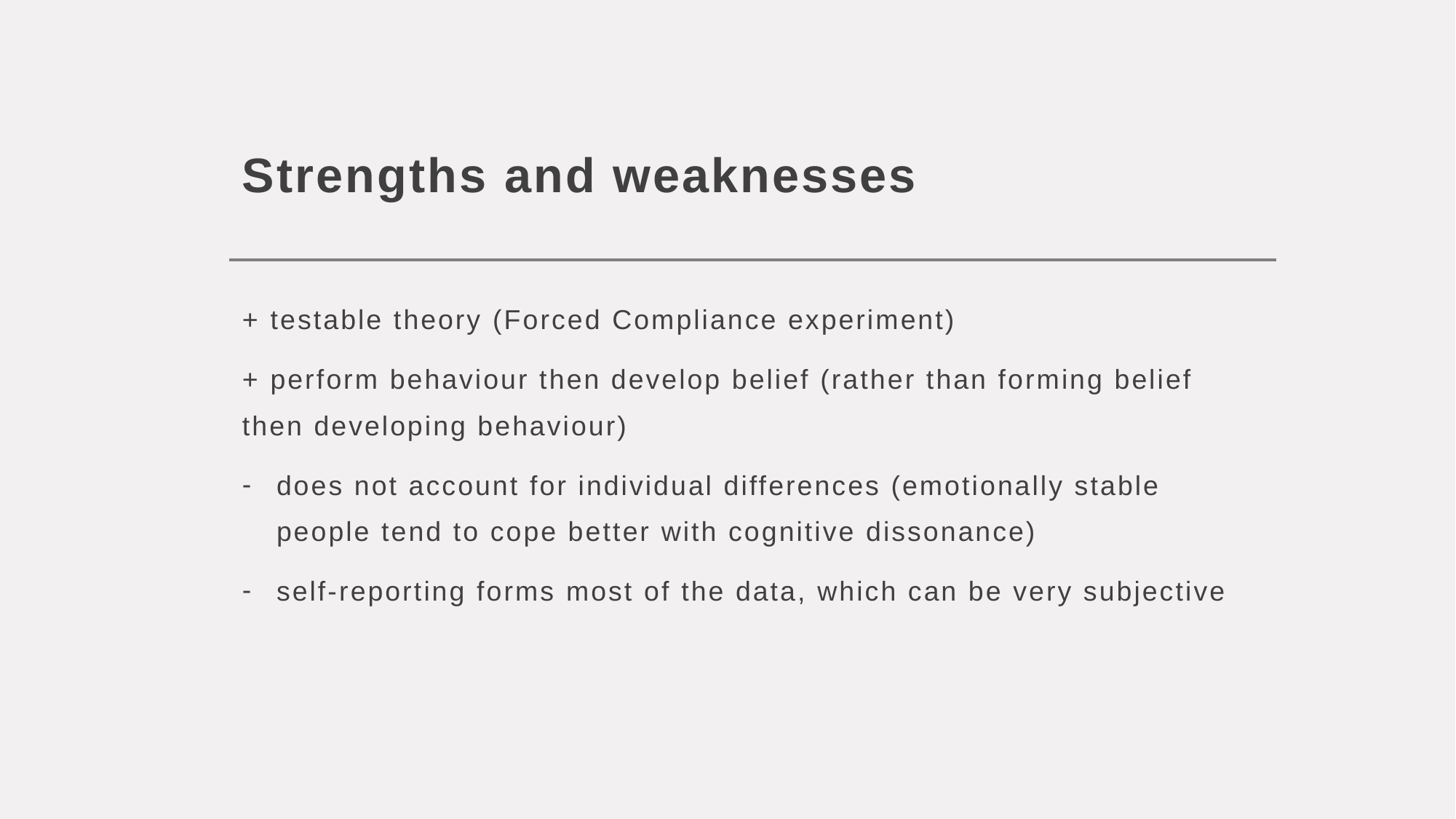

# Strengths and weaknesses
+ testable theory (Forced Compliance experiment)
+ perform behaviour then develop belief (rather than forming belief then developing behaviour)
does not account for individual differences (emotionally stable people tend to cope better with cognitive dissonance)
self-reporting forms most of the data, which can be very subjective